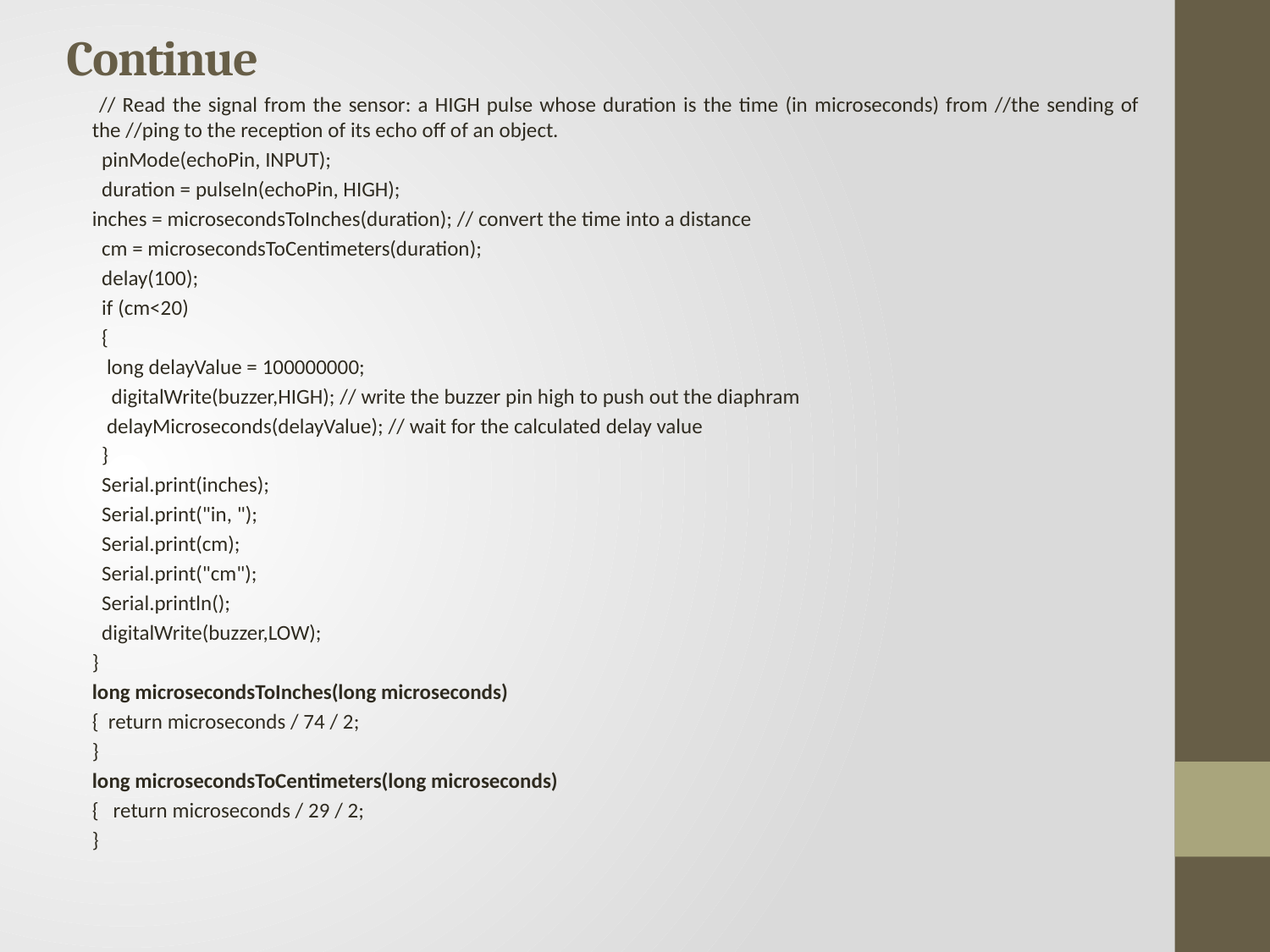

# Continue
 // Read the signal from the sensor: a HIGH pulse whose duration is the time (in microseconds) from //the sending of the //ping to the reception of its echo off of an object.
  pinMode(echoPin, INPUT);
  duration = pulseIn(echoPin, HIGH);
inches = microsecondsToInches(duration); // convert the time into a distance
  cm = microsecondsToCentimeters(duration);
  delay(100);
  if (cm<20)
  {
   long delayValue = 100000000;
    digitalWrite(buzzer,HIGH); // write the buzzer pin high to push out the diaphram
   delayMicroseconds(delayValue); // wait for the calculated delay value
  }
  Serial.print(inches);
  Serial.print("in, ");
  Serial.print(cm);
  Serial.print("cm");
  Serial.println();
  digitalWrite(buzzer,LOW);
}
long microsecondsToInches(long microseconds)
{  return microseconds / 74 / 2;
}
long microsecondsToCentimeters(long microseconds)
{   return microseconds / 29 / 2;
}